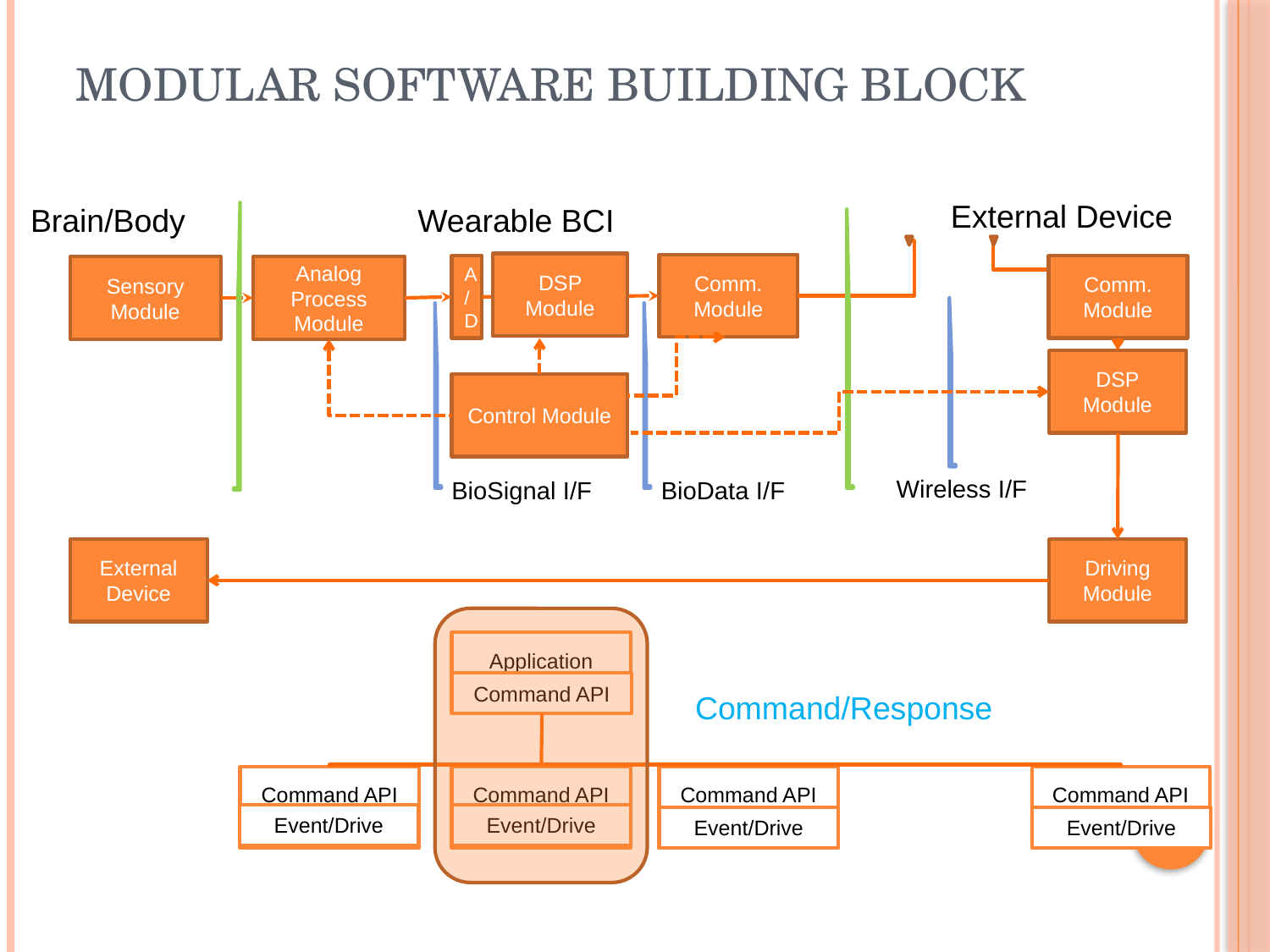

# Modular Software Building Block

External Device
Brain/Body
Wearable BCI

DSP Module
Comm.
Module
A/D
Comm.
Module
Sensory Module
Analog Process Module

DSP
Module
Control Module
Wireless I/F
BioSignal I/F
BioData I/F
External Device
Driving
Module

Application
Command API
Command API
Command/Response
Command API

Command API

Command API

Command API

Event/Drive
Event/Drive
Event/Drive
Event/Drive